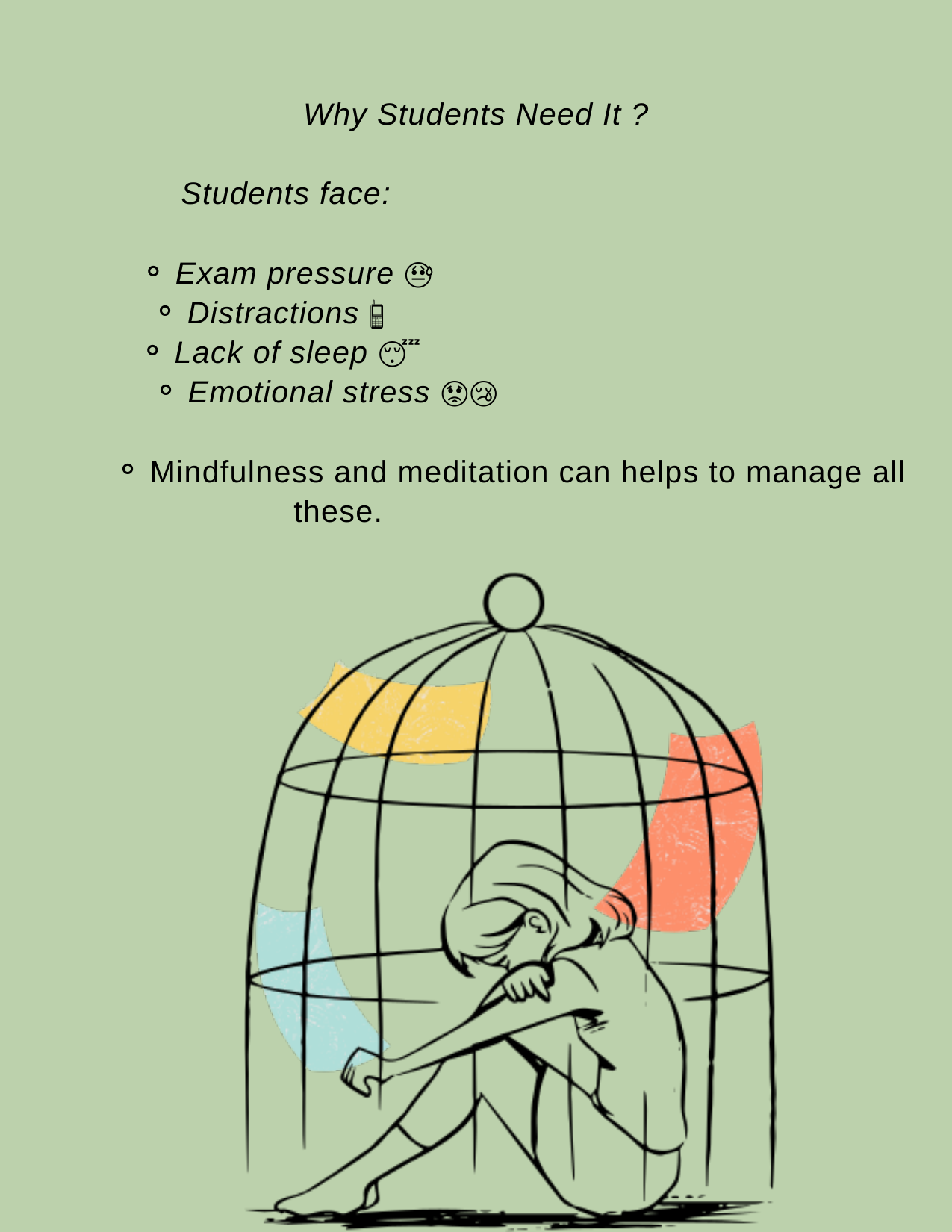

Why Students Need It ?

Students face:

Exam pressure 😓
Distractions 📱
Lack of sleep 😴
Emotional stress 😡😢

Mindfulness and meditation can helps to manage all these.